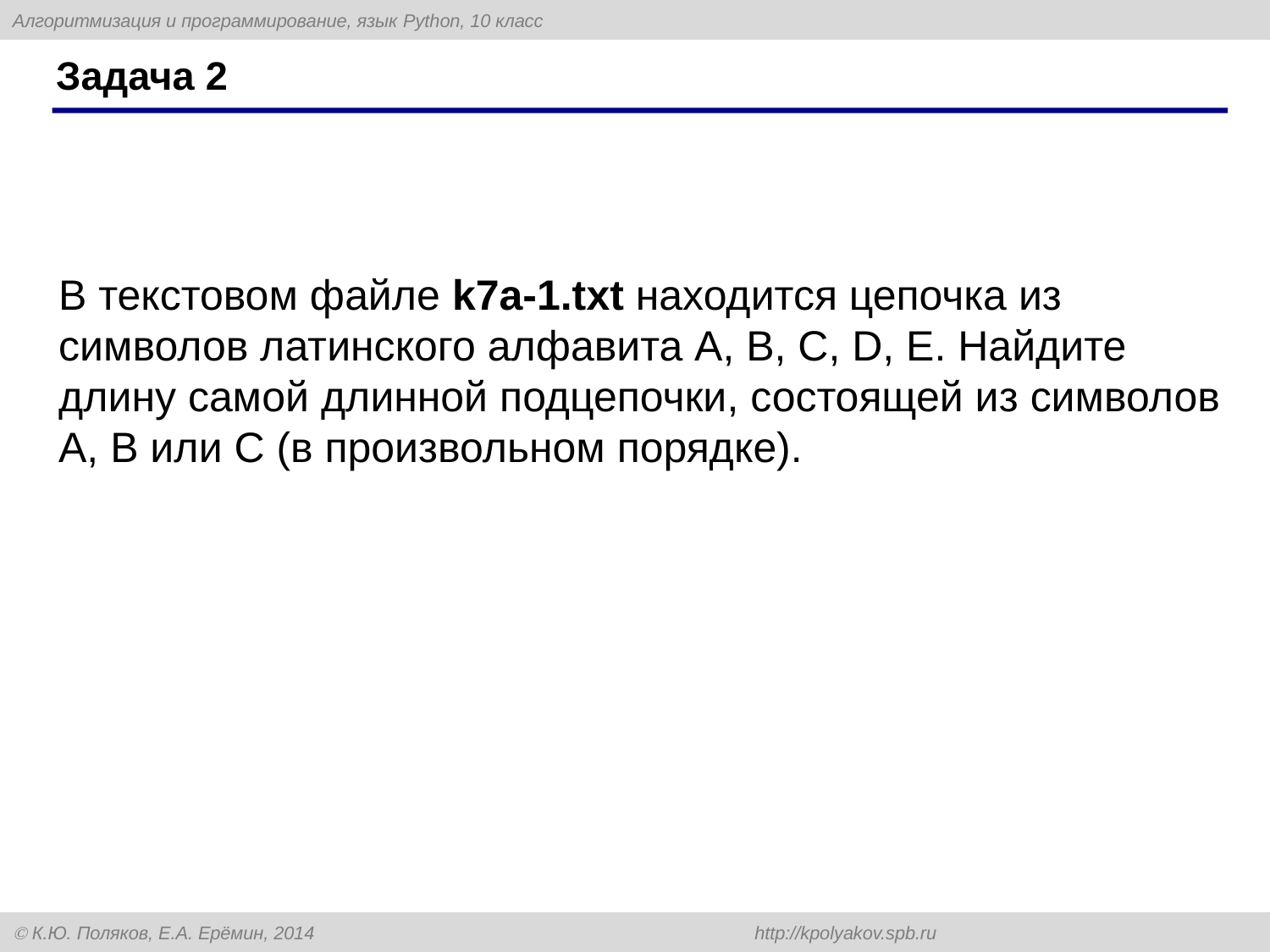

# Задача 2
В текстовом файле k7a-1.txt находится цепочка из символов латинского алфавита A, B, C, D, E. Найдите длину самой длинной подцепочки, состоящей из символов A, B или C (в произвольном порядке).